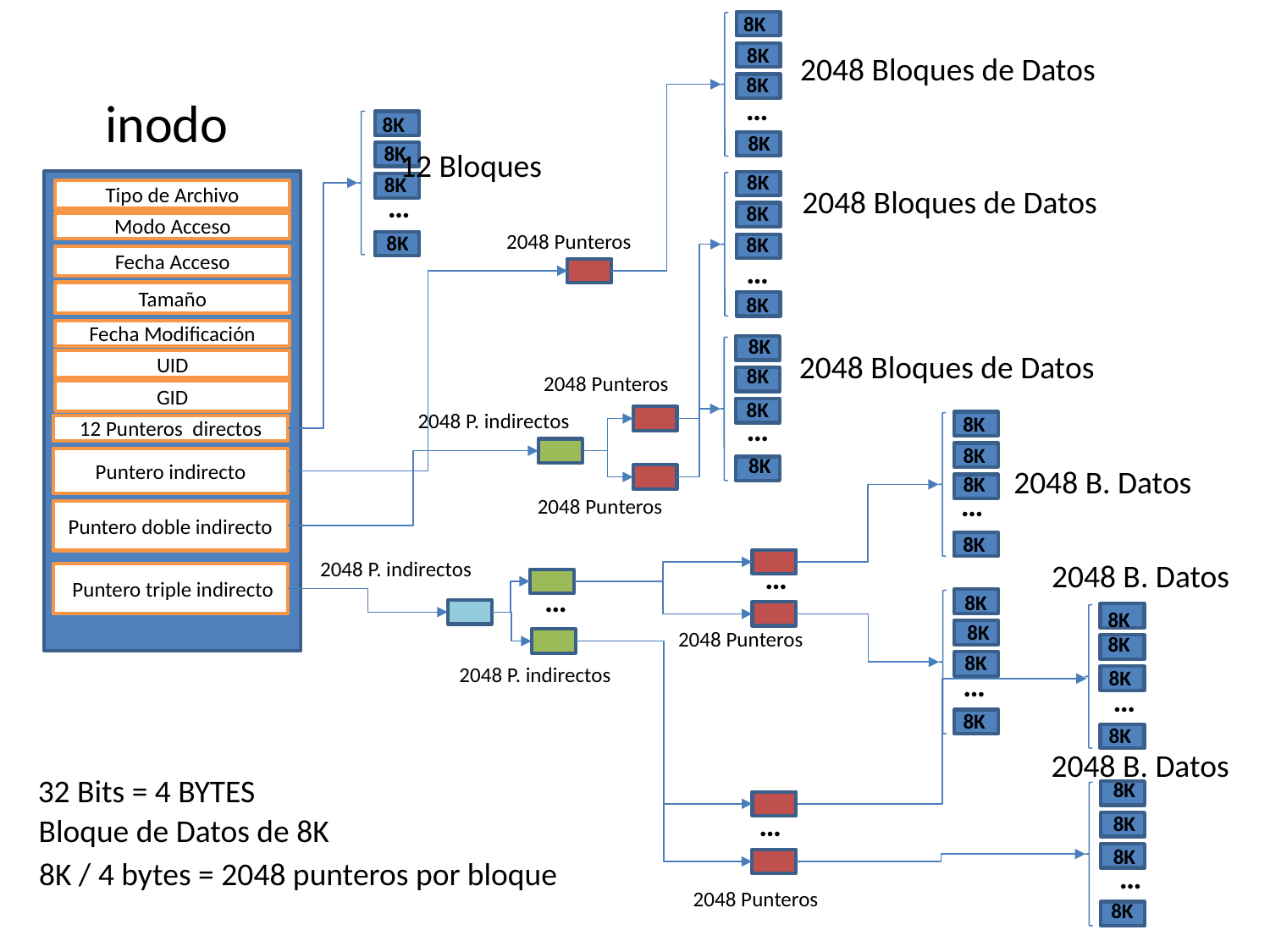

8K

8K
2048 Bloques de Datos

8K

…
# inodo
8K

Tipo de Archivo
Modo Acceso

Fecha Acceso
Tamaño
Fecha Modificación
UID
GID
12 Punteros  directos
Puntero indirecto
Puntero doble indirecto
 Puntero triple indirecto
8K

8K
12 Bloques
8K
8K

2048 Bloques de Datos
…
8K

2048 Punteros
8K
8K

…

8K

8K

2048 Bloques de Datos
8K
2048 Punteros

8K

2048 P. indirectos
…
8K

8K

8K
2048 B. Datos

8K

…
2048 Punteros
8K

2048 P. indirectos
2048 B. Datos

…

…
8K

8K

8K
2048 Punteros

8K

8K

2048 P. indirectos
8K
…

…
8K

8K

2048 B. Datos
32 Bits = 4 BYTES
8K

…
8K
Bloque de Datos de 8K

8K

8K / 4 bytes = 2048 punteros por bloque

…
2048 Punteros
8K